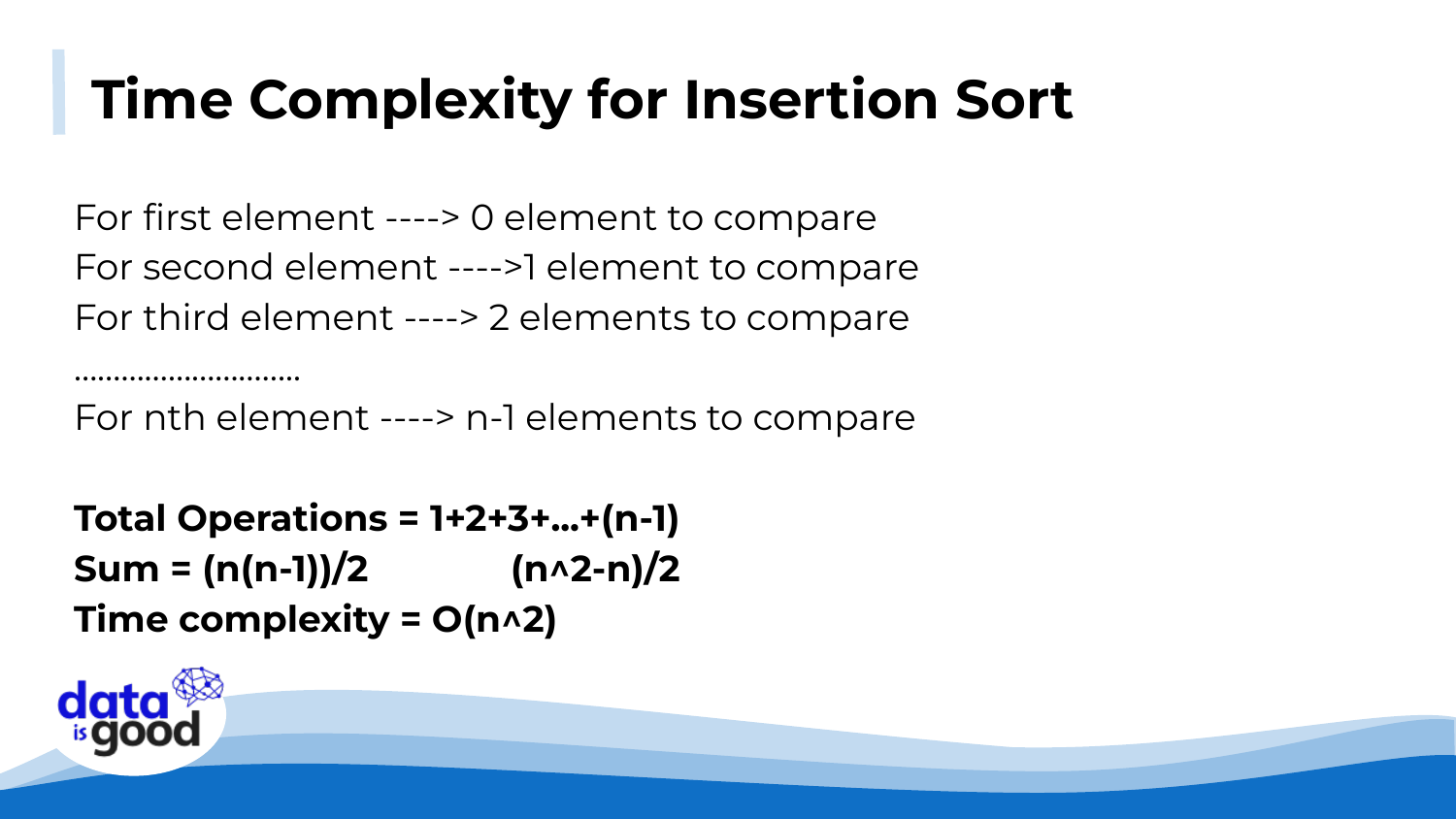

Time Complexity for Insertion Sort
For first element ----> 0 element to compare
For second element ---->1 element to compare
For third element ----> 2 elements to compare
………………………..
For nth element ----> n-1 elements to compare

Total Operations = 1+2+3+...+(n-1)
Sum = (n(n-1))/2  	(n^2-n)/2
Time complexity = O(n^2)